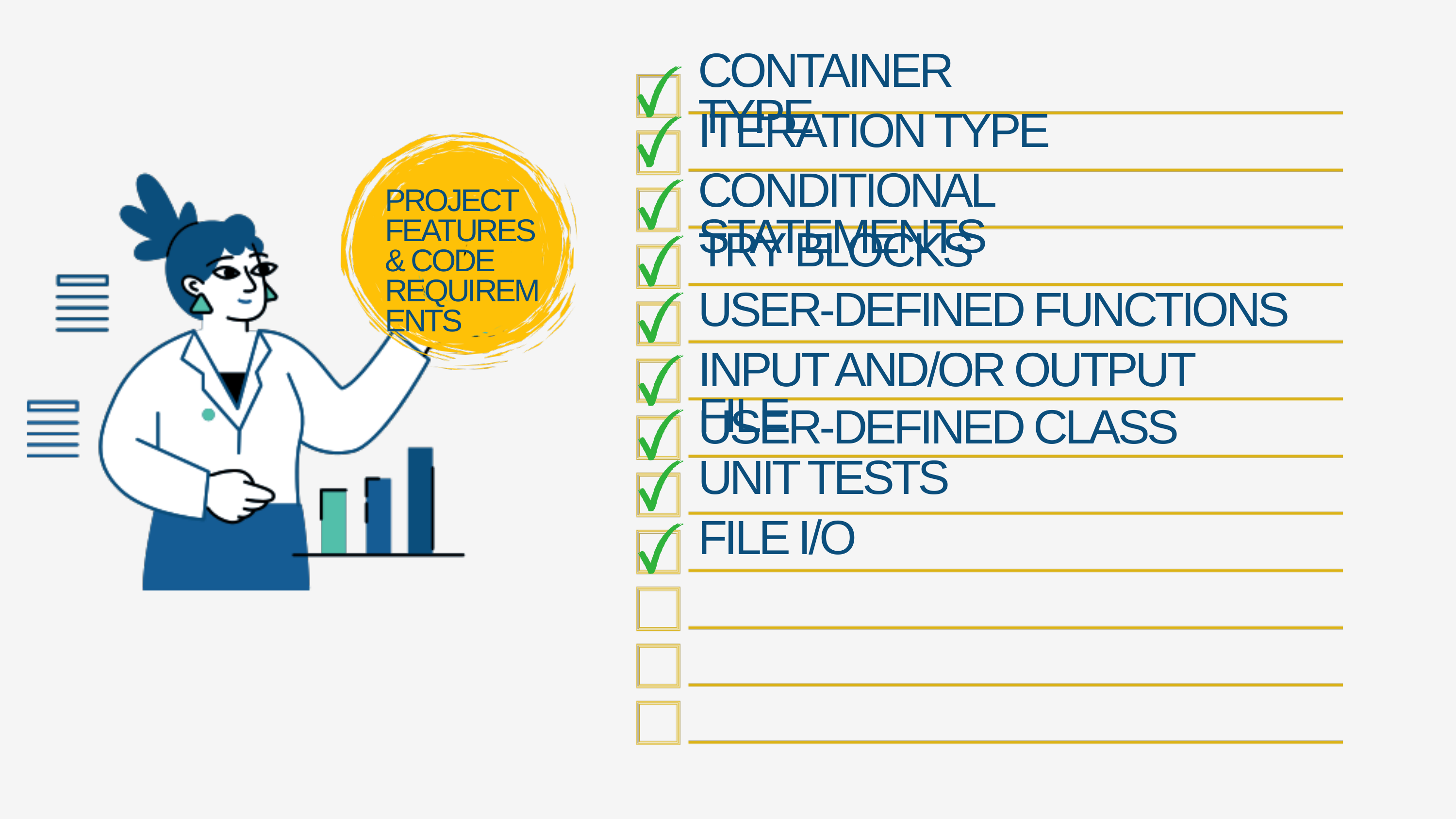

CONTAINER TYPE

ITERATION TYPE

CONDITIONAL STATEMENTS

PROJECT FEATURES & CODE REQUIREMENTS
TRY BLOCKS

USER-DEFINED FUNCTIONS

INPUT AND/OR OUTPUT FILE

USER-DEFINED CLASS

UNIT TESTS

FILE I/O